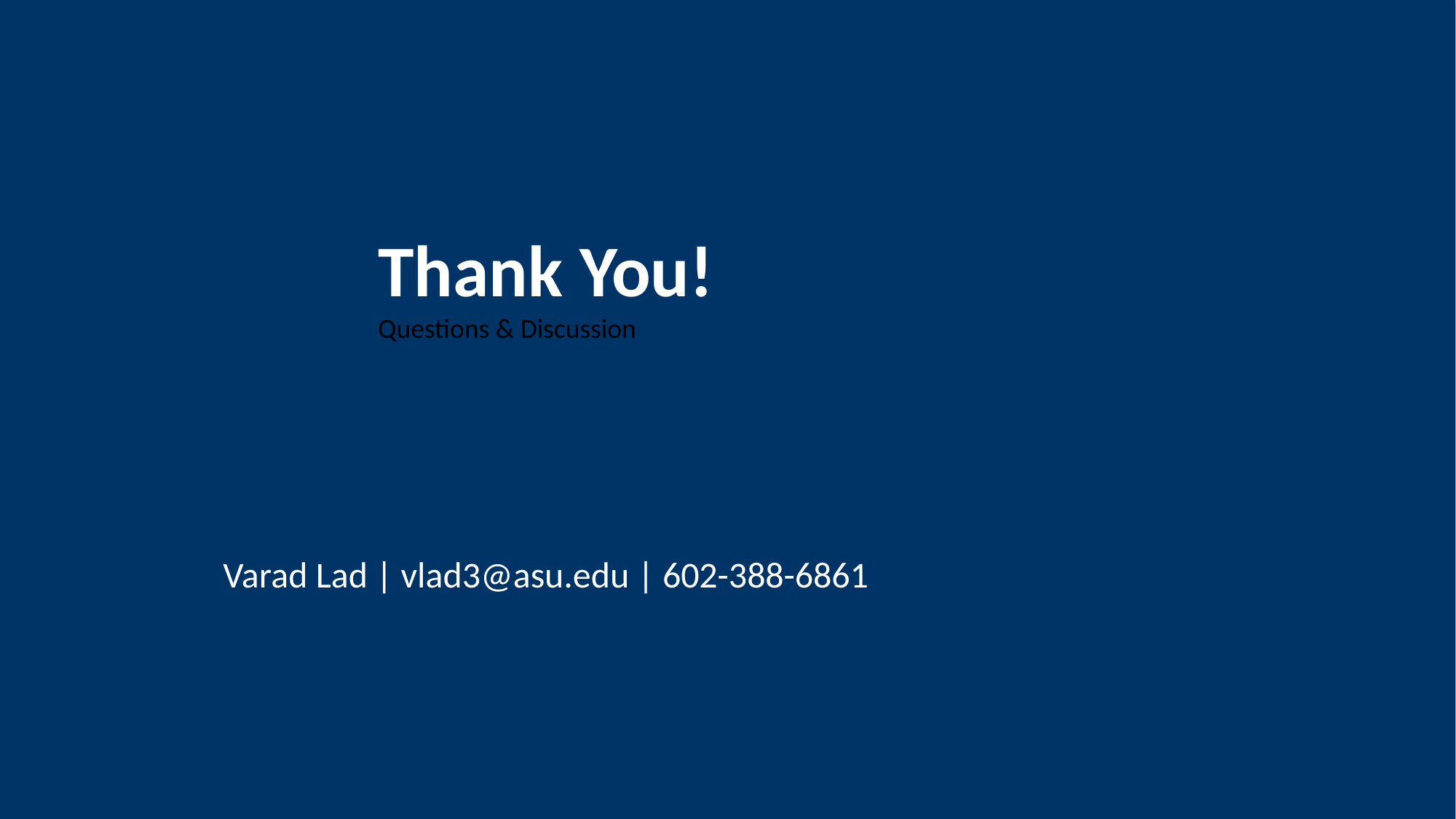

Thank You!
Questions & Discussion
Varad Lad | vlad3@asu.edu | 602-388-6861